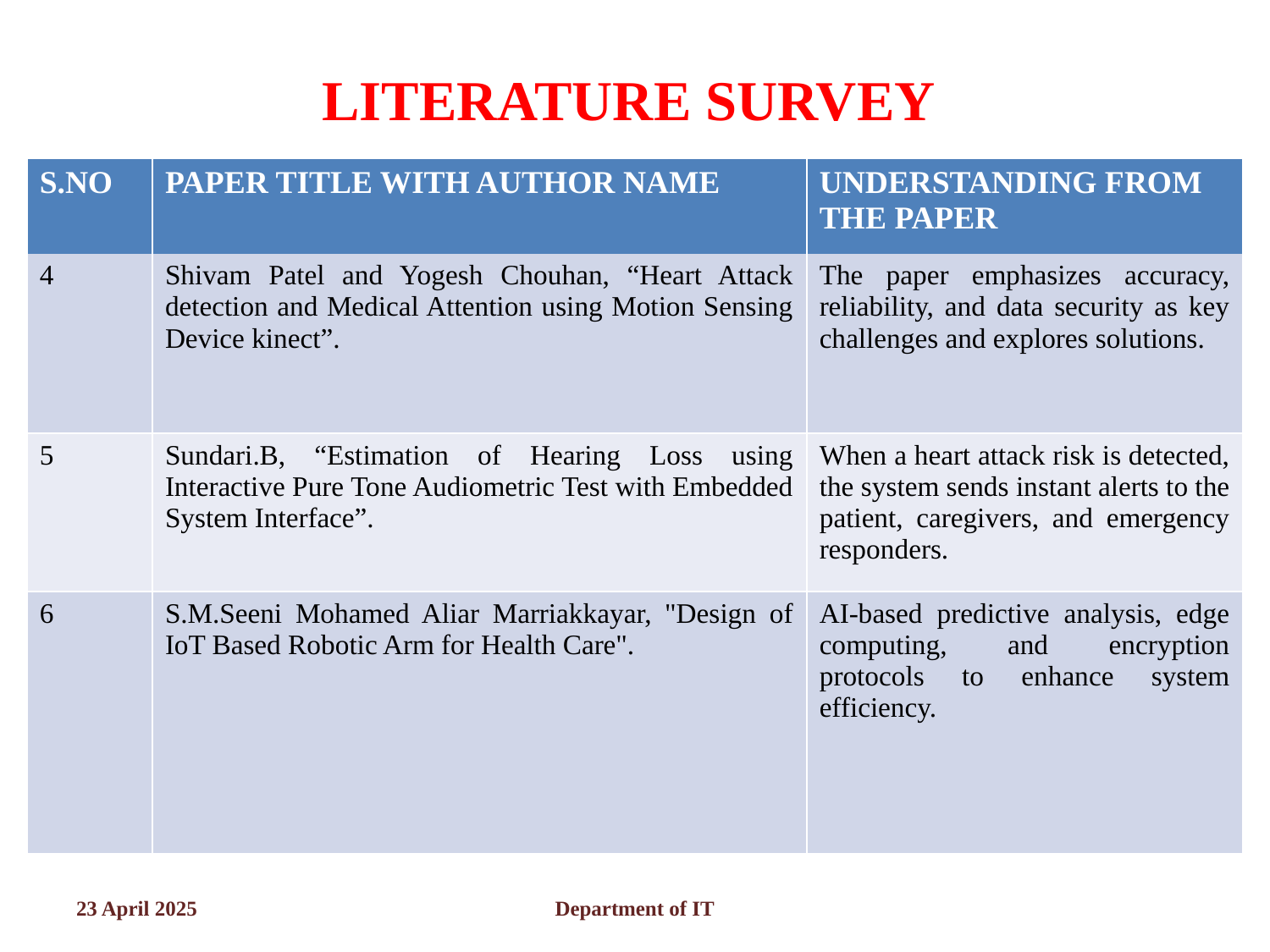

# LITERATURE SURVEY
| S.NO | PAPER TITLE WITH AUTHOR NAME | UNDERSTANDING FROM THE PAPER |
| --- | --- | --- |
| 4 | Shivam Patel and Yogesh Chouhan, “Heart Attack detection and Medical Attention using Motion Sensing Device kinect”. | The paper emphasizes accuracy, reliability, and data security as key challenges and explores solutions. |
| 5 | Sundari.B, “Estimation of Hearing Loss using Interactive Pure Tone Audiometric Test with Embedded System Interface”. | When a heart attack risk is detected, the system sends instant alerts to the patient, caregivers, and emergency responders. |
| 6 | S.M.Seeni Mohamed Aliar Marriakkayar, "Design of IoT Based Robotic Arm for Health Care". | AI-based predictive analysis, edge computing, and encryption protocols to enhance system efficiency. |
23 April 2025
Department of IT
6